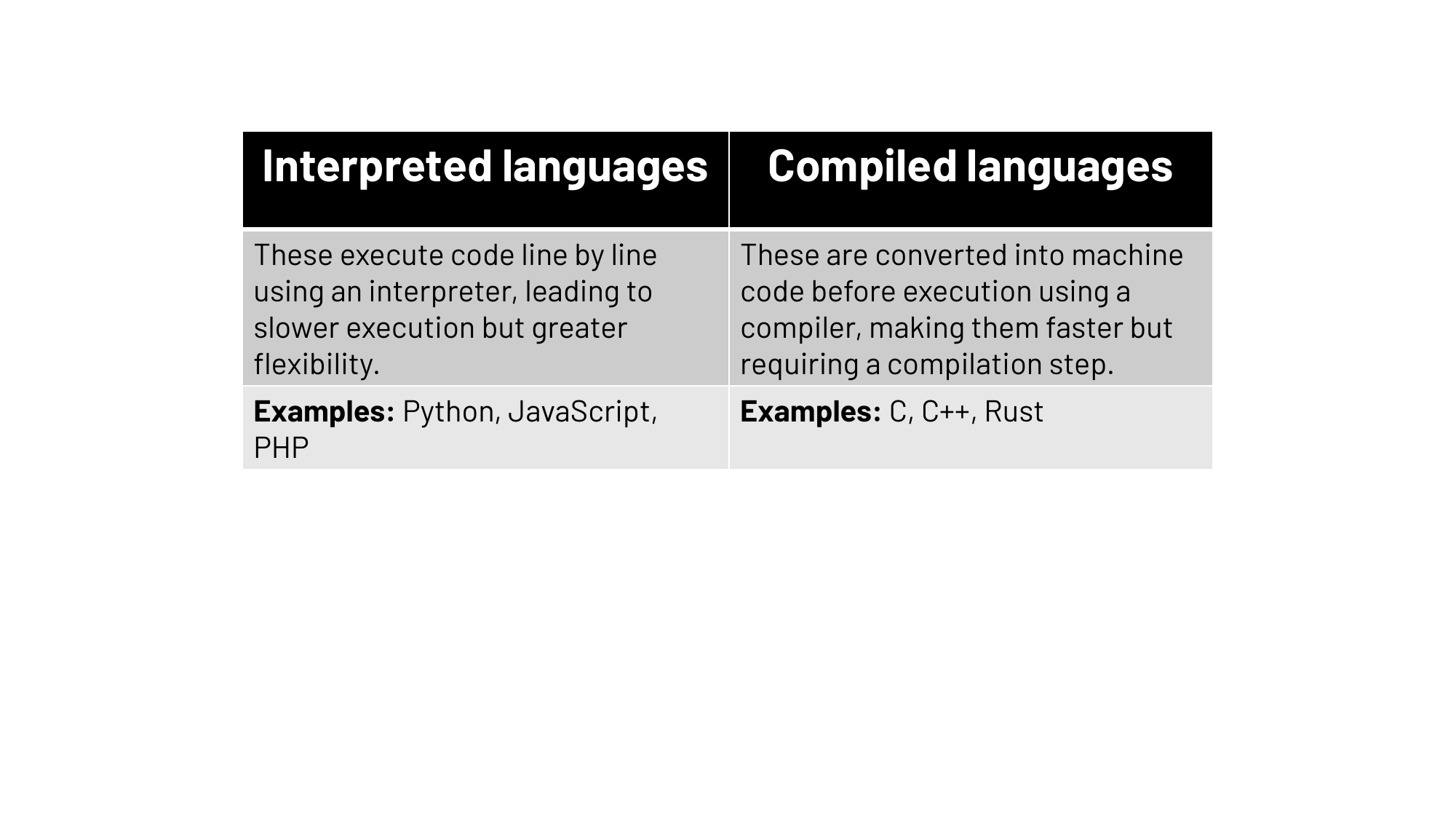

| Interpreted languages | Compiled languages |
| --- | --- |
| These execute code line by line using an interpreter, leading to slower execution but greater flexibility. | These are converted into machine code before execution using a compiler, making them faster but requiring a compilation step. |
| Examples: Python, JavaScript, PHP | Examples: C, C++, Rust |